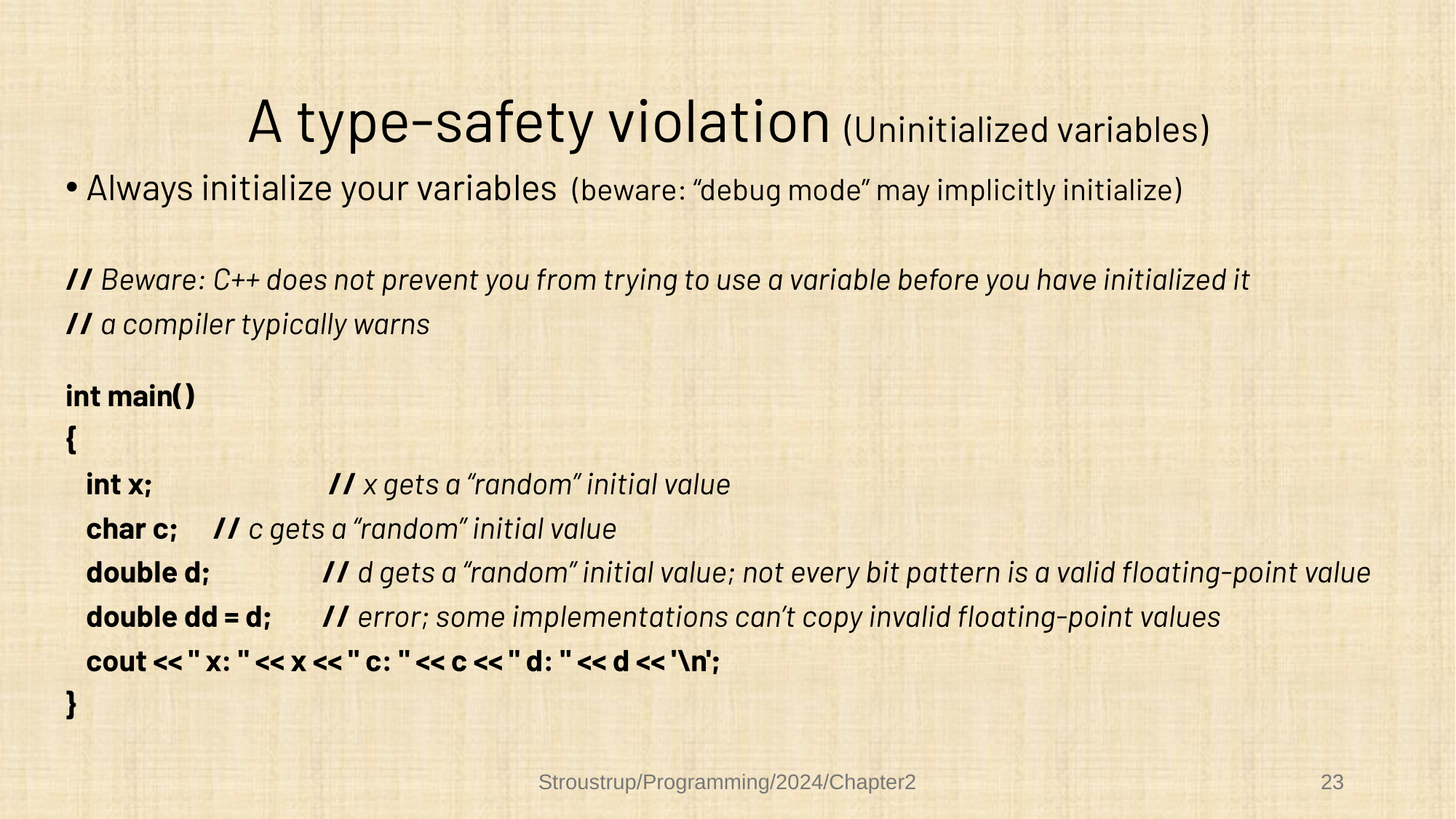

# A type-safety violation (Uninitialized variables)
Always initialize your variables  (beware: “debug mode” may implicitly initialize)

// Beware: C++ does not prevent you from trying to use a variable before you have initialized it
// a compiler typically warns

int main()
{
	int x;		    // x gets a “random” initial value
	char c; 	   // c gets a “random” initial value
	double d; 	   // d gets a “random” initial value; not every bit pattern is a valid floating-point value
	double dd = d;	   // error; some implementations can’t copy invalid floating-point values
	cout << " x: " << x << " c: " << c << " d: " << d << '\n';
}
Stroustrup/Programming/2024/Chapter2
23